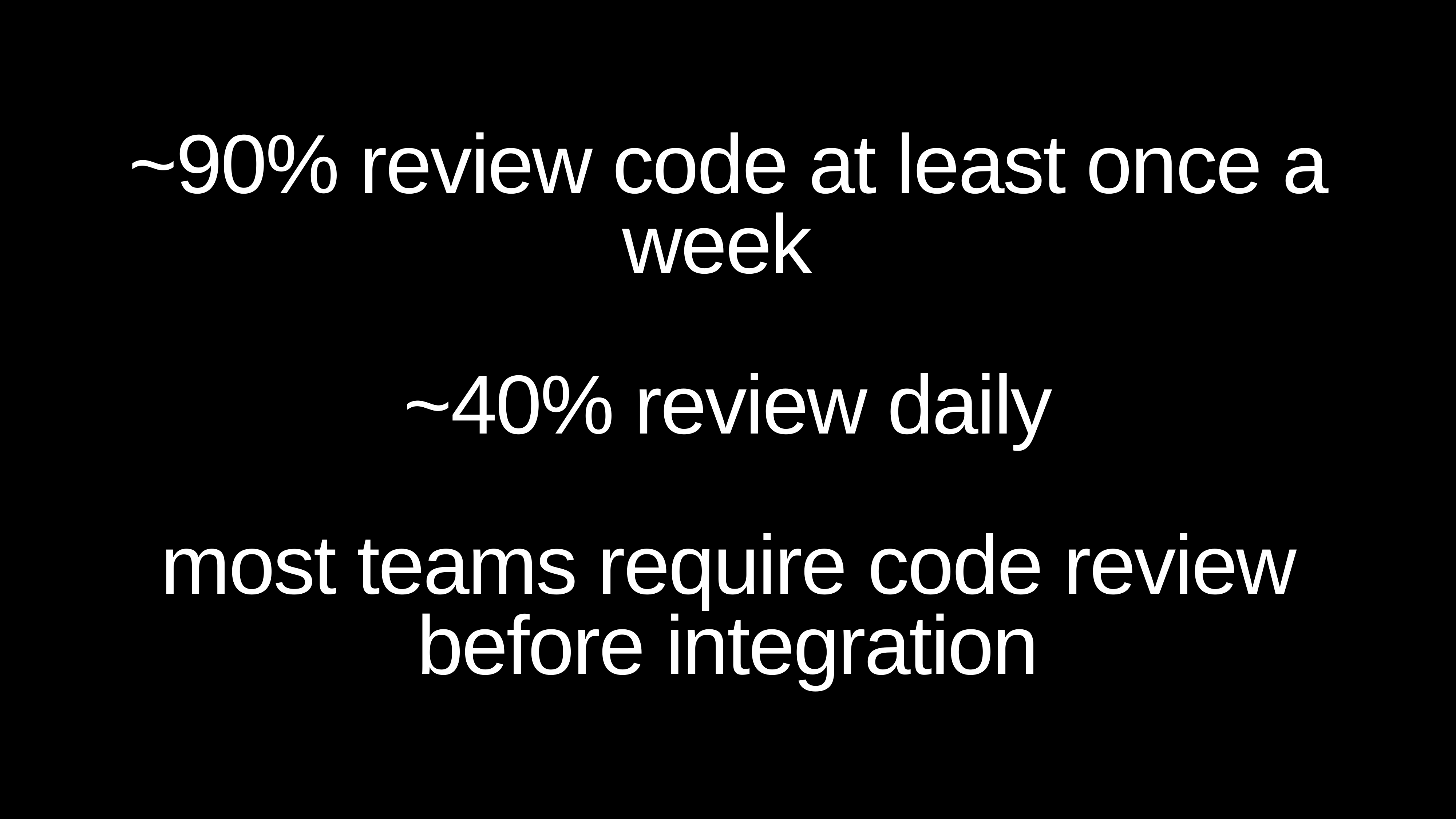

~90% review code at least once a week

~40% review daily

most teams require code review before integration